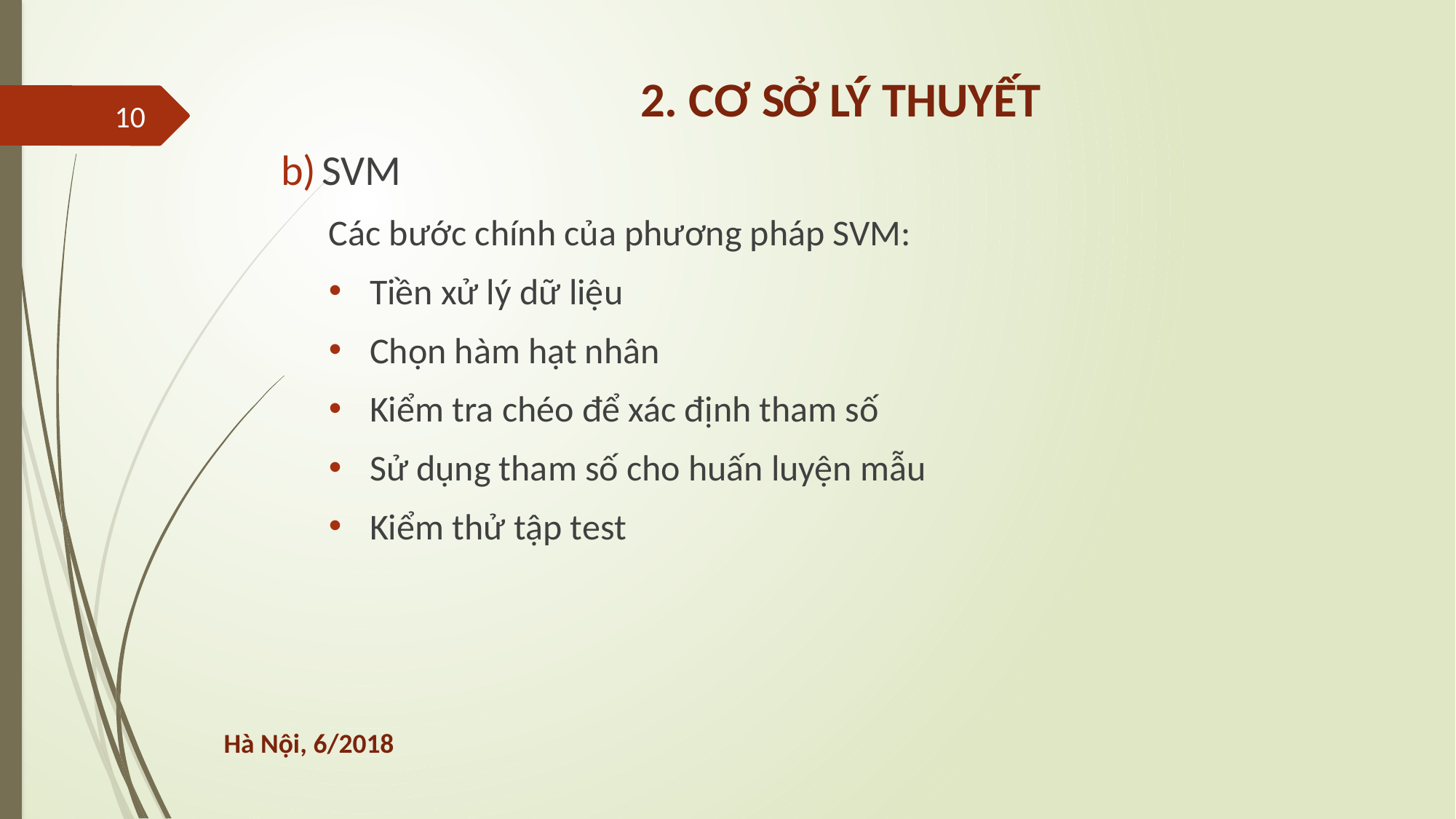

# 2. CƠ SỞ LÝ THUYẾT
10
SVM
Các bước chính của phương pháp SVM:
Tiền xử lý dữ liệu
Chọn hàm hạt nhân
Kiểm tra chéo để xác định tham số
Sử dụng tham số cho huấn luyện mẫu
Kiểm thử tập test

Hà Nội, 6/2018